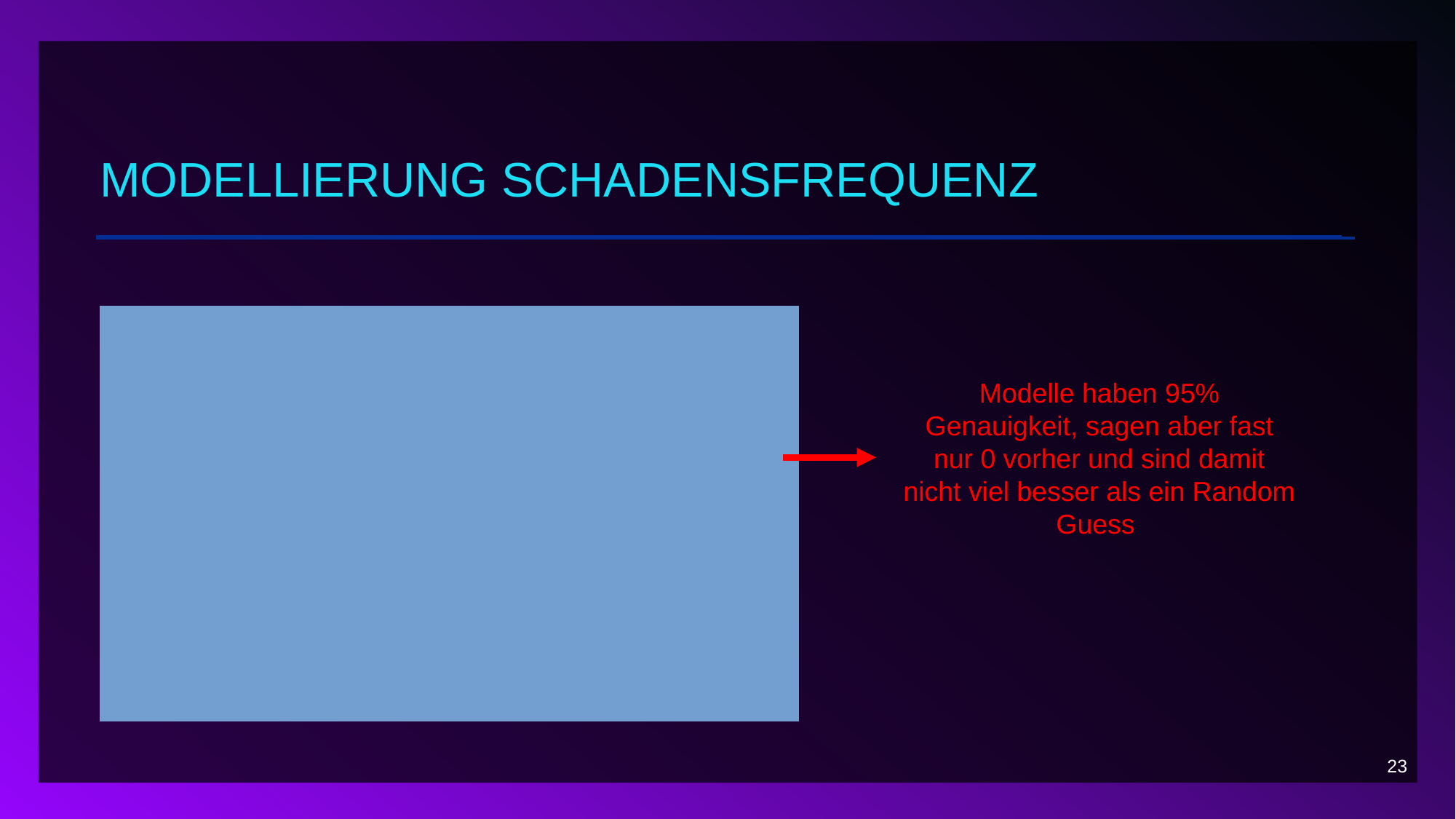

# Modellierung schadensfrequenz
Durch extrem unausgeglichene Daten wird hauptsächlich 0 vorhergesagt
Kategorischem Outcome:
Logit Model

Numerischer Outcome
Poisson GLM
Negativ Binomial Model um Overdispersion zu berücksichtigen

Modelle haben 95% Genauigkeit, sagen aber fast nur 0 vorher und sind damit nicht viel besser als ein Random Guess
23